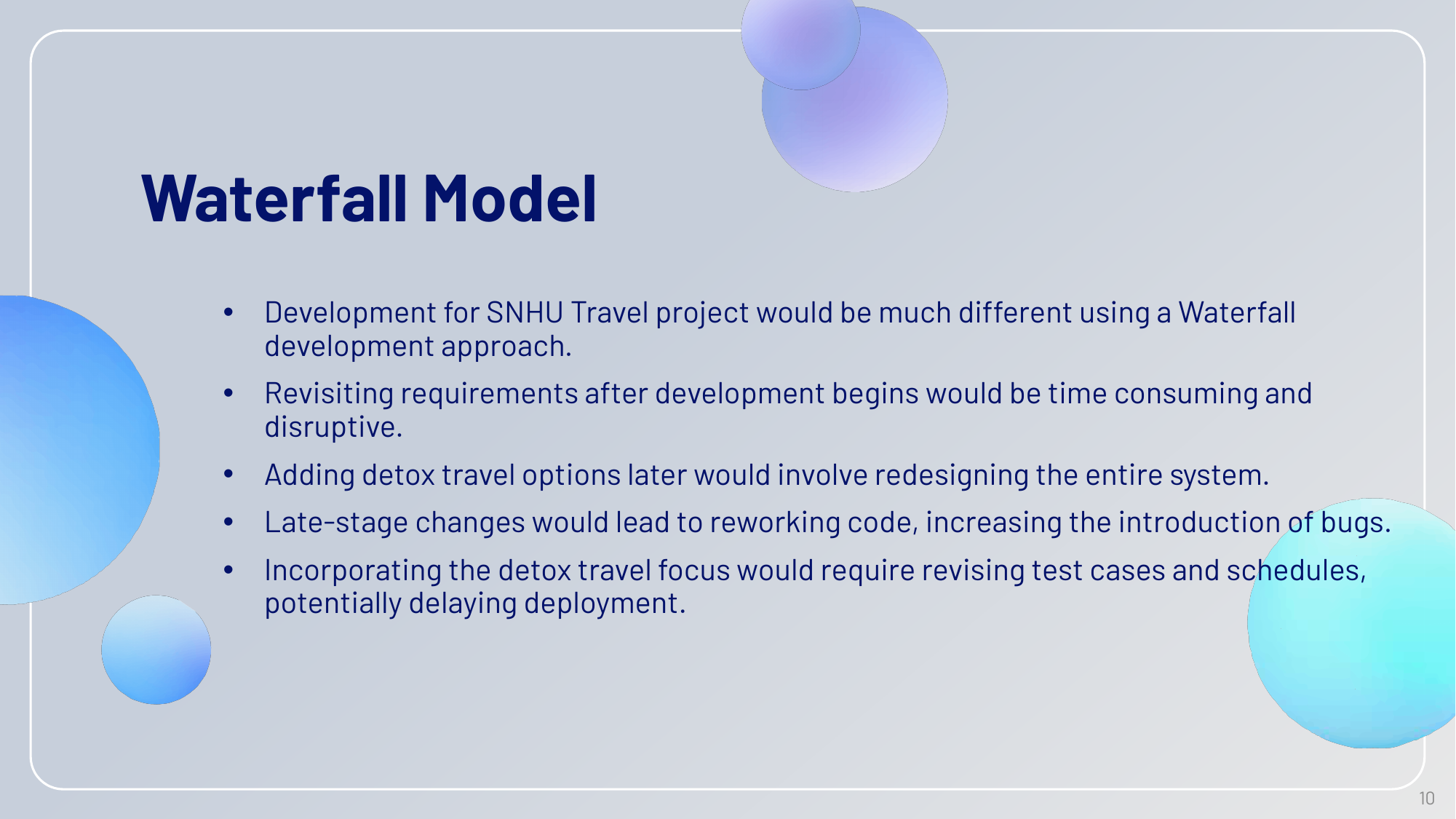

# Waterfall Model
Development for SNHU Travel project would be much different using a Waterfall development approach.
Revisiting requirements after development begins would be time consuming and disruptive.
Adding detox travel options later would involve redesigning the entire system.
Late-stage changes would lead to reworking code, increasing the introduction of bugs.
Incorporating the detox travel focus would require revising test cases and schedules, potentially delaying deployment.
10